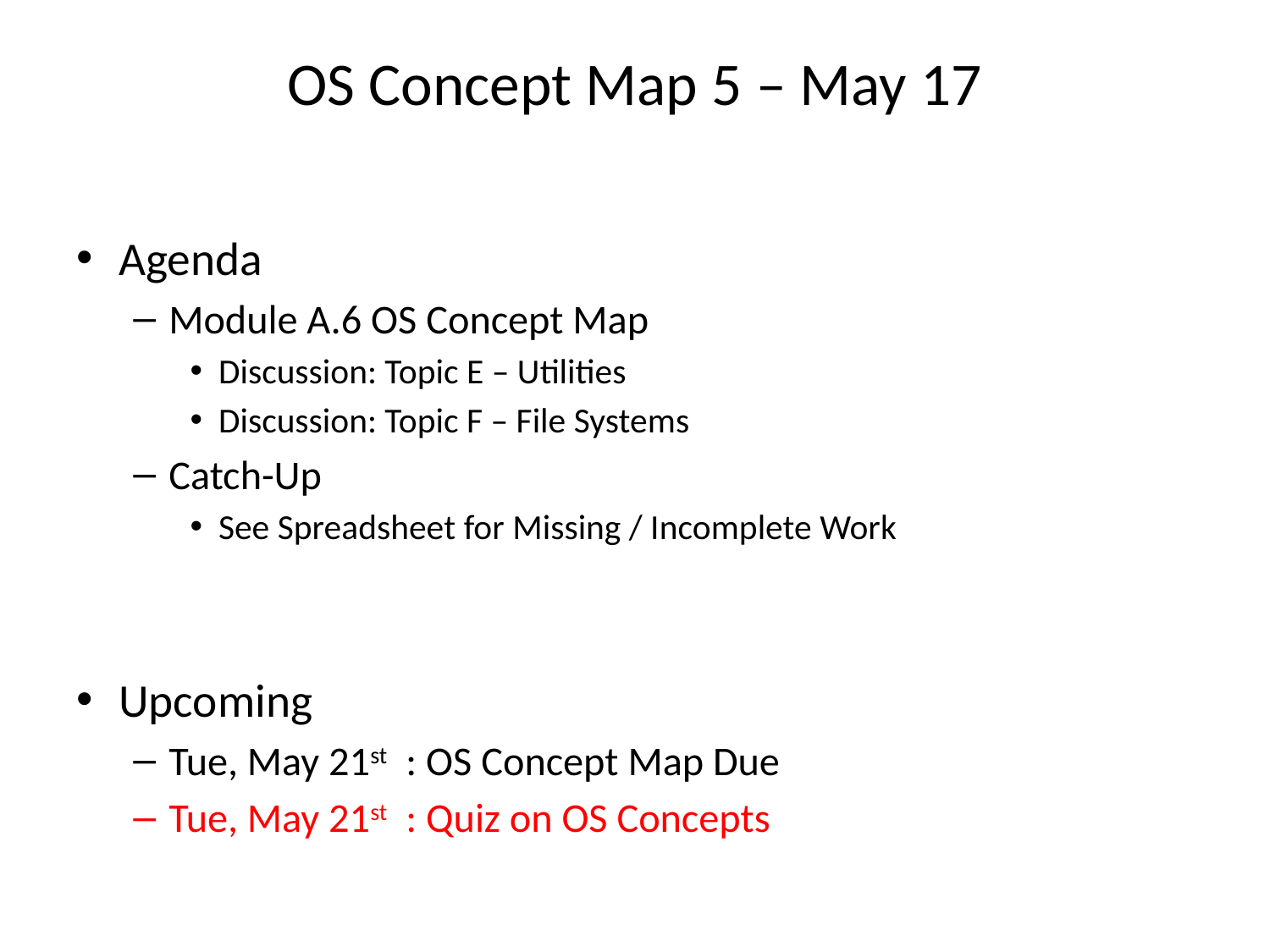

# OS Concept Map 5 – May 17
Agenda
Module A.6 OS Concept Map
Discussion: Topic E – Utilities
Discussion: Topic F – File Systems
Catch-Up
See Spreadsheet for Missing / Incomplete Work

Upcoming
Tue, May 21st  : OS Concept Map Due
Tue, May 21st  : Quiz on OS Concepts